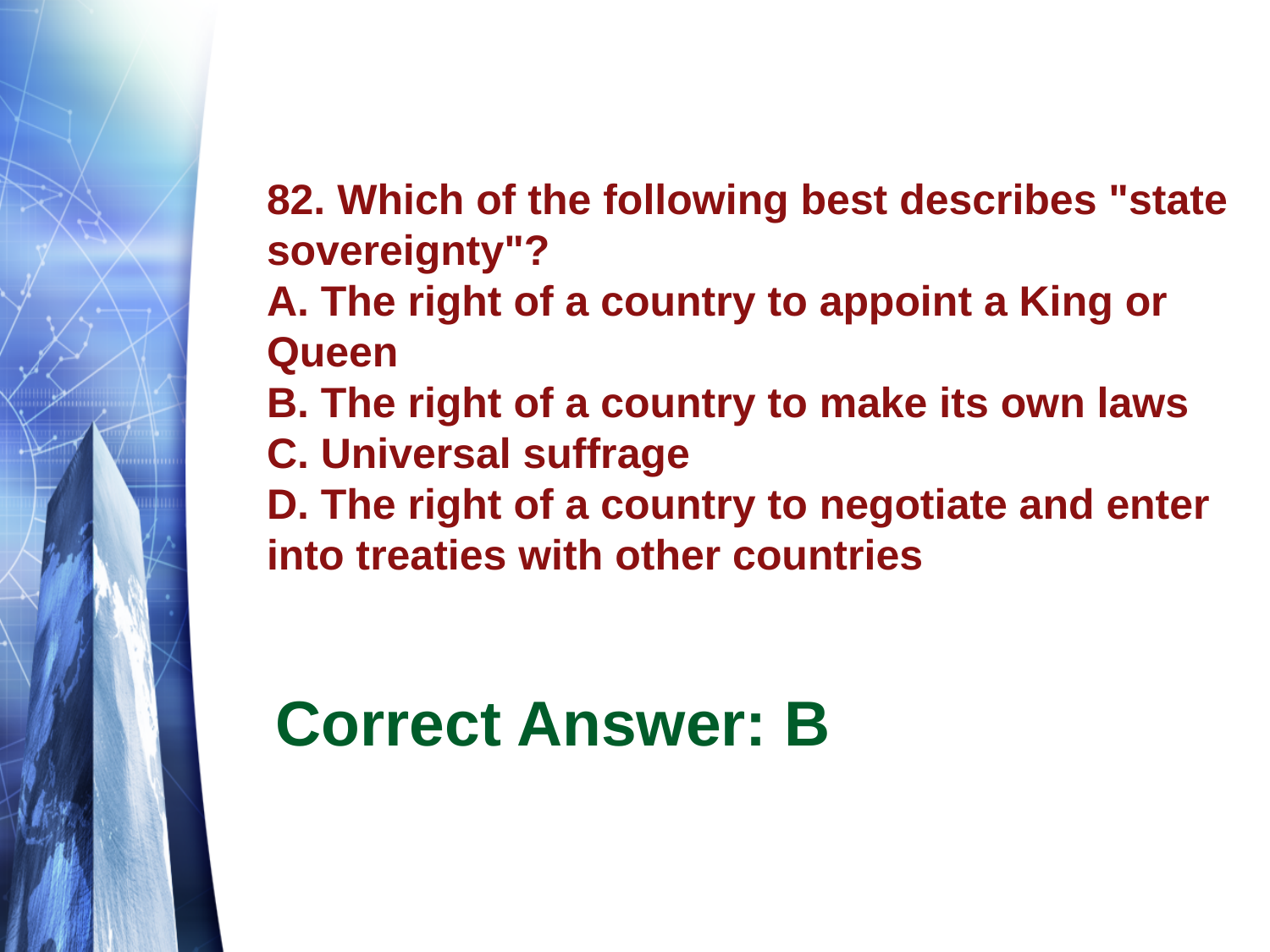

# 82. Which of the following best describes "state sovereignty"? A. The right of a country to appoint a King or Queen B. The right of a country to make its own laws C. Universal suffrage D. The right of a country to negotiate and enter into treaties with other countries
Correct Answer: B